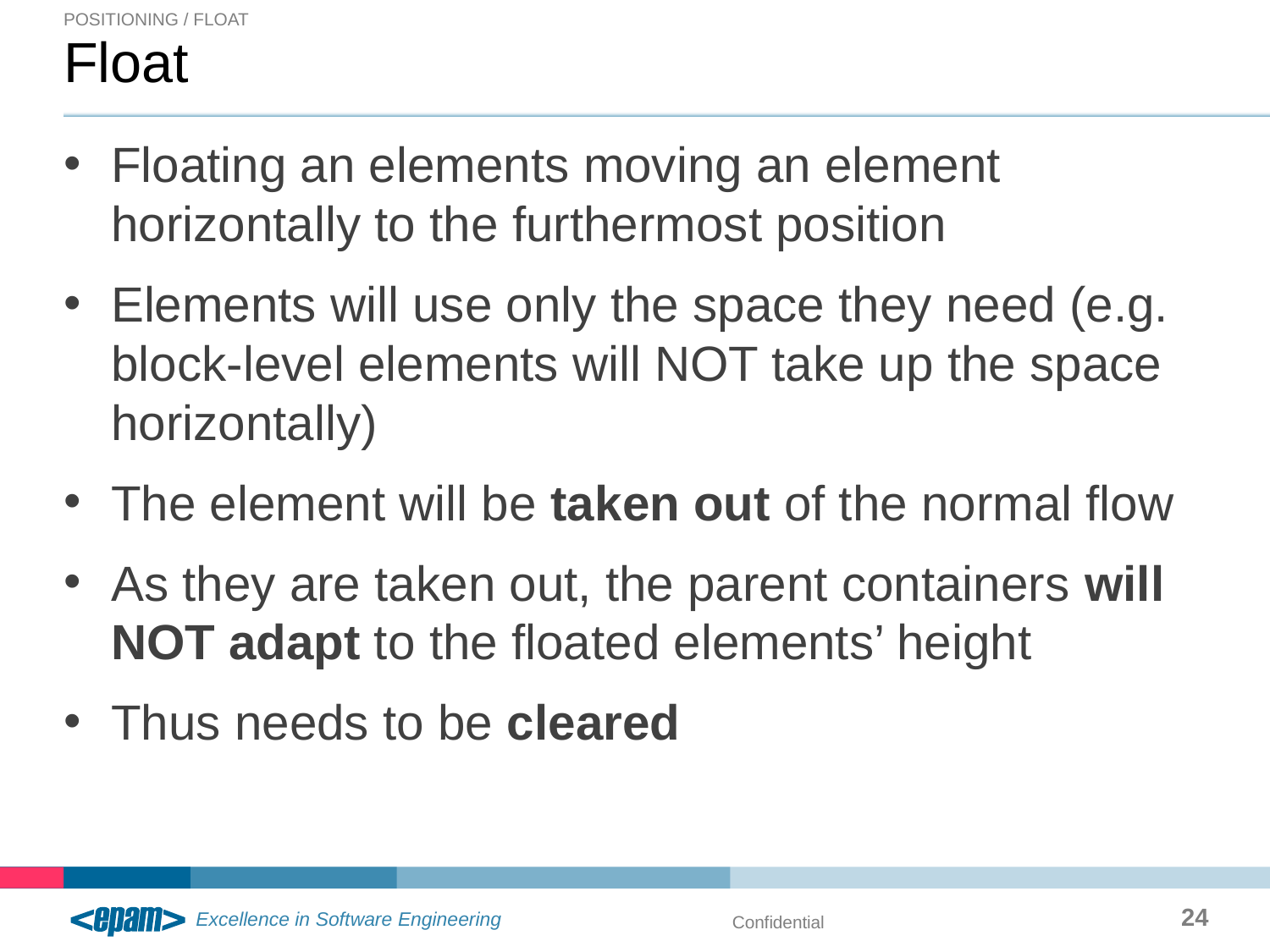

Positioning / float
# Float
Floating an elements moving an element horizontally to the furthermost position
Elements will use only the space they need (e.g. block-level elements will NOT take up the space horizontally)
The element will be taken out of the normal flow
As they are taken out, the parent containers will NOT adapt to the floated elements’ height
Thus needs to be cleared
24
Confidential